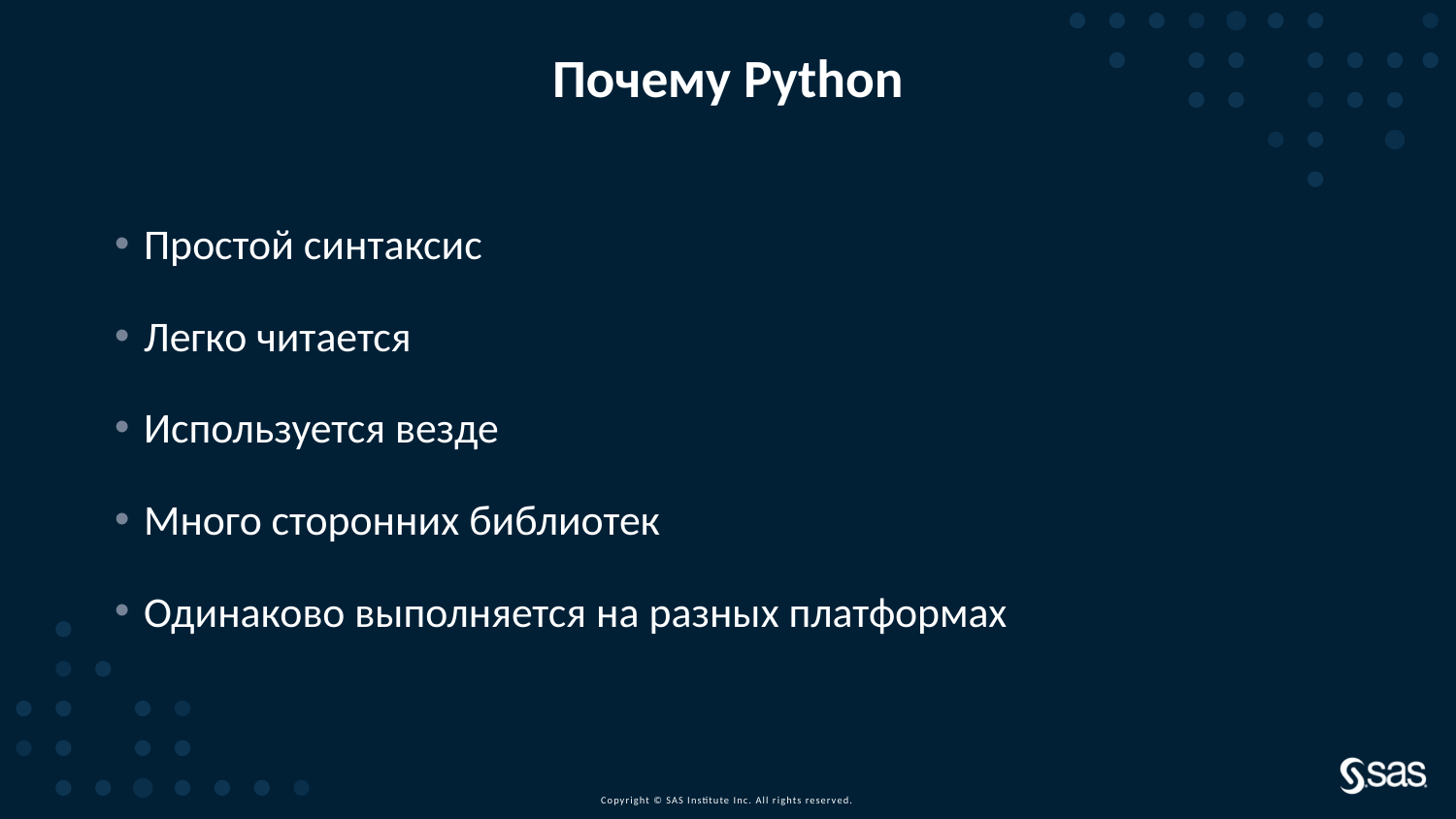

# Почему Python
Простой синтаксис
Легко читается
Используется везде
Много сторонних библиотек
Одинаково выполняется на разных платформах